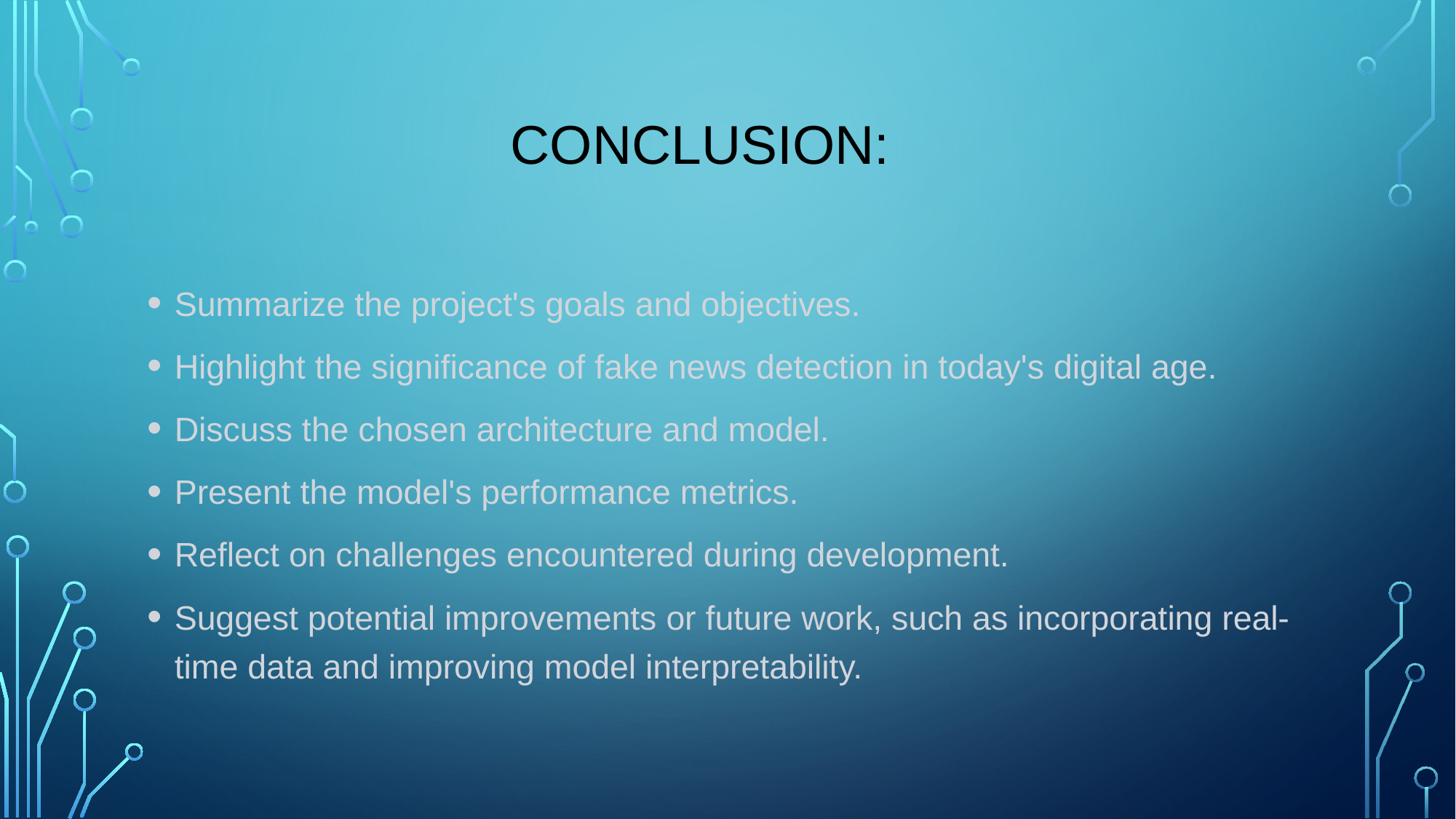

# Conclusion:
Summarize the project's goals and objectives.
Highlight the significance of fake news detection in today's digital age.
Discuss the chosen architecture and model.
Present the model's performance metrics.
Reflect on challenges encountered during development.
Suggest potential improvements or future work, such as incorporating real-time data and improving model interpretability.